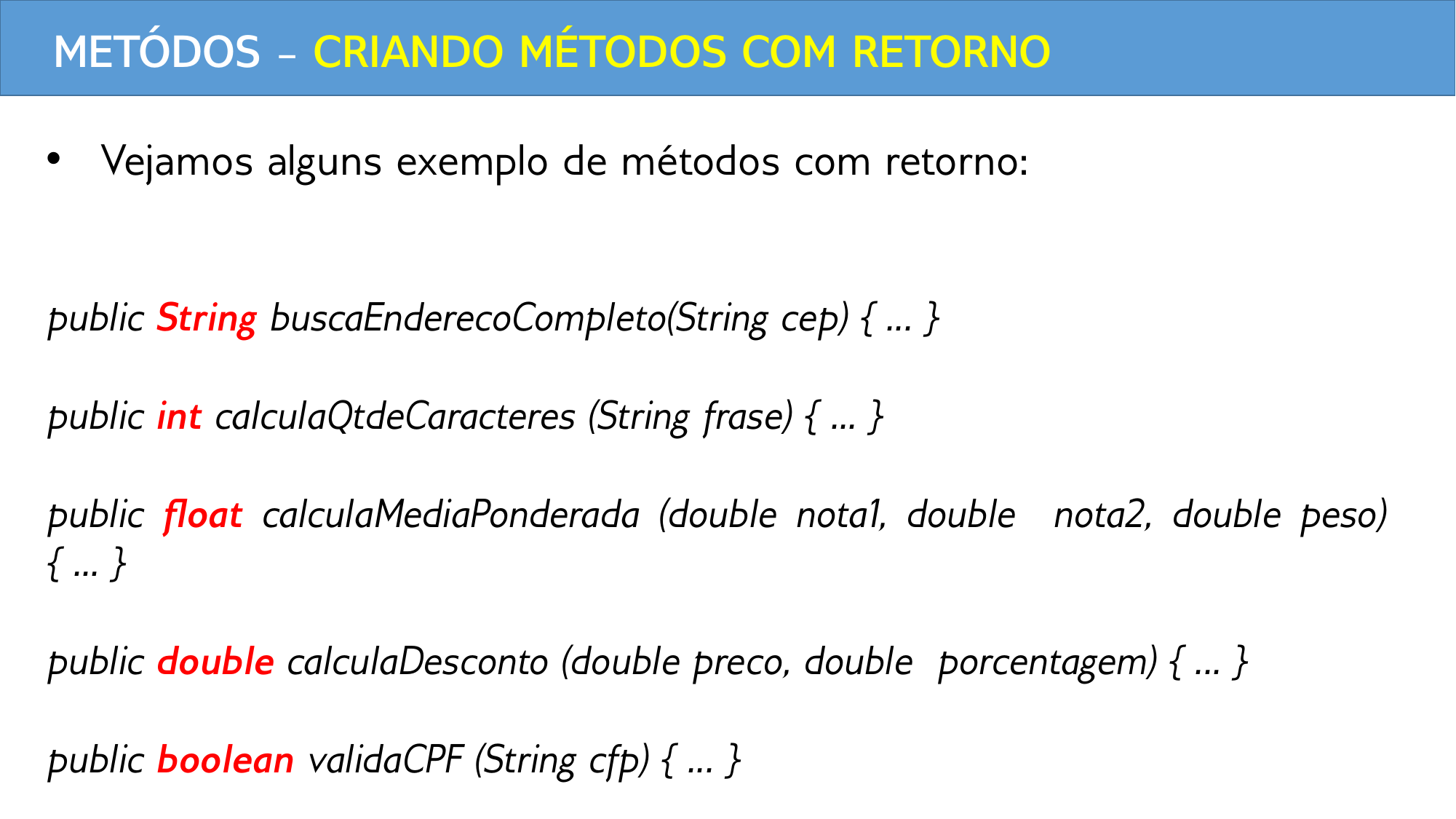

METÓDOS – CRIANDO MÉTODOS COM RETORNO
Vejamos alguns exemplo de métodos com retorno:

public String buscaEnderecoCompleto(String cep) { ... }

public int calculaQtdeCaracteres (String frase) { ... }

public float calculaMediaPonderada (double nota1, double  nota2, double peso) { ... }

public double calculaDesconto (double preco, double  porcentagem) { ... }

public boolean validaCPF (String cfp) { ... }